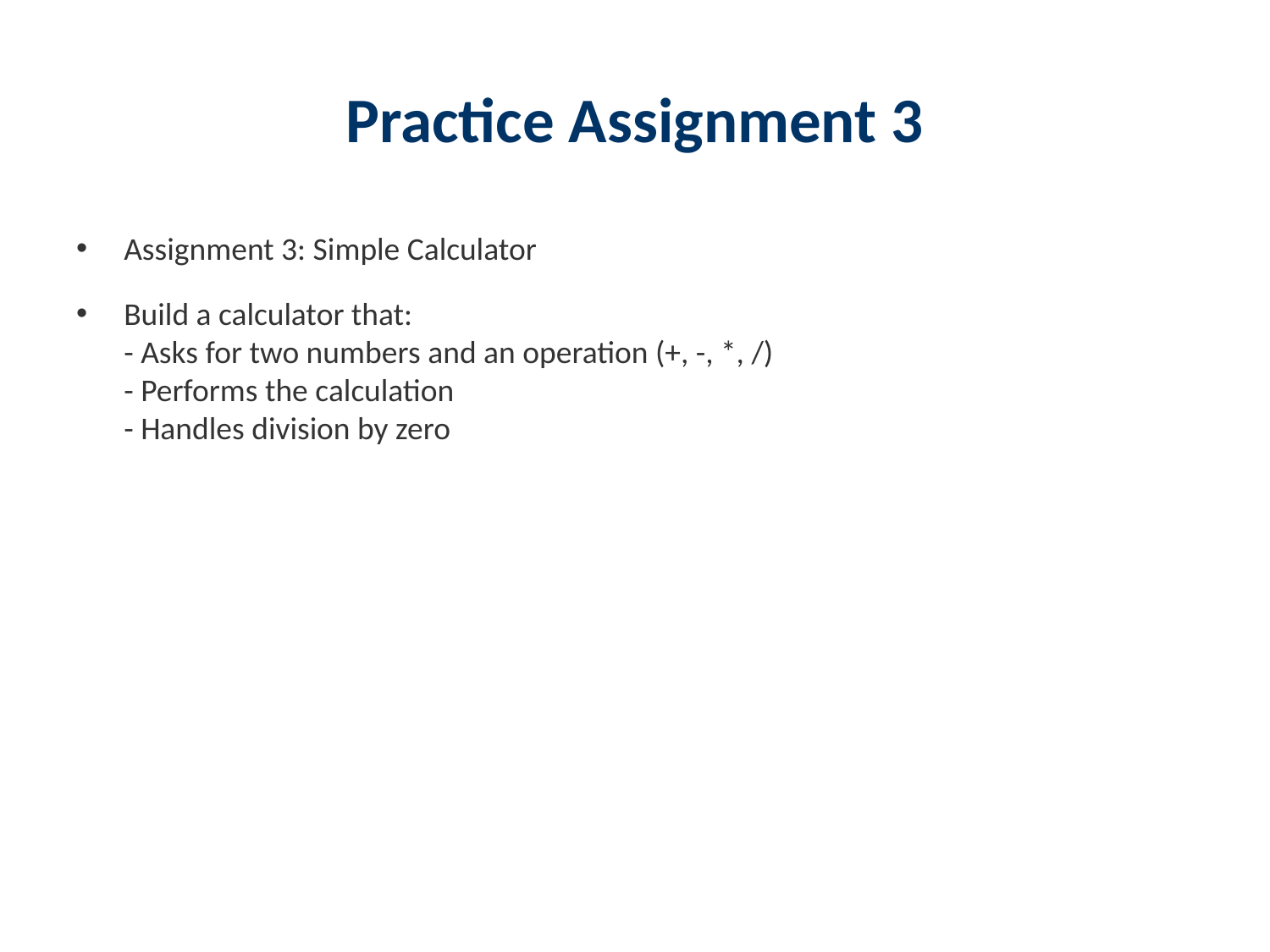

# Practice Assignment 3
Assignment 3: Simple Calculator
Build a calculator that:
- Asks for two numbers and an operation (+, -, *, /)
- Performs the calculation
- Handles division by zero